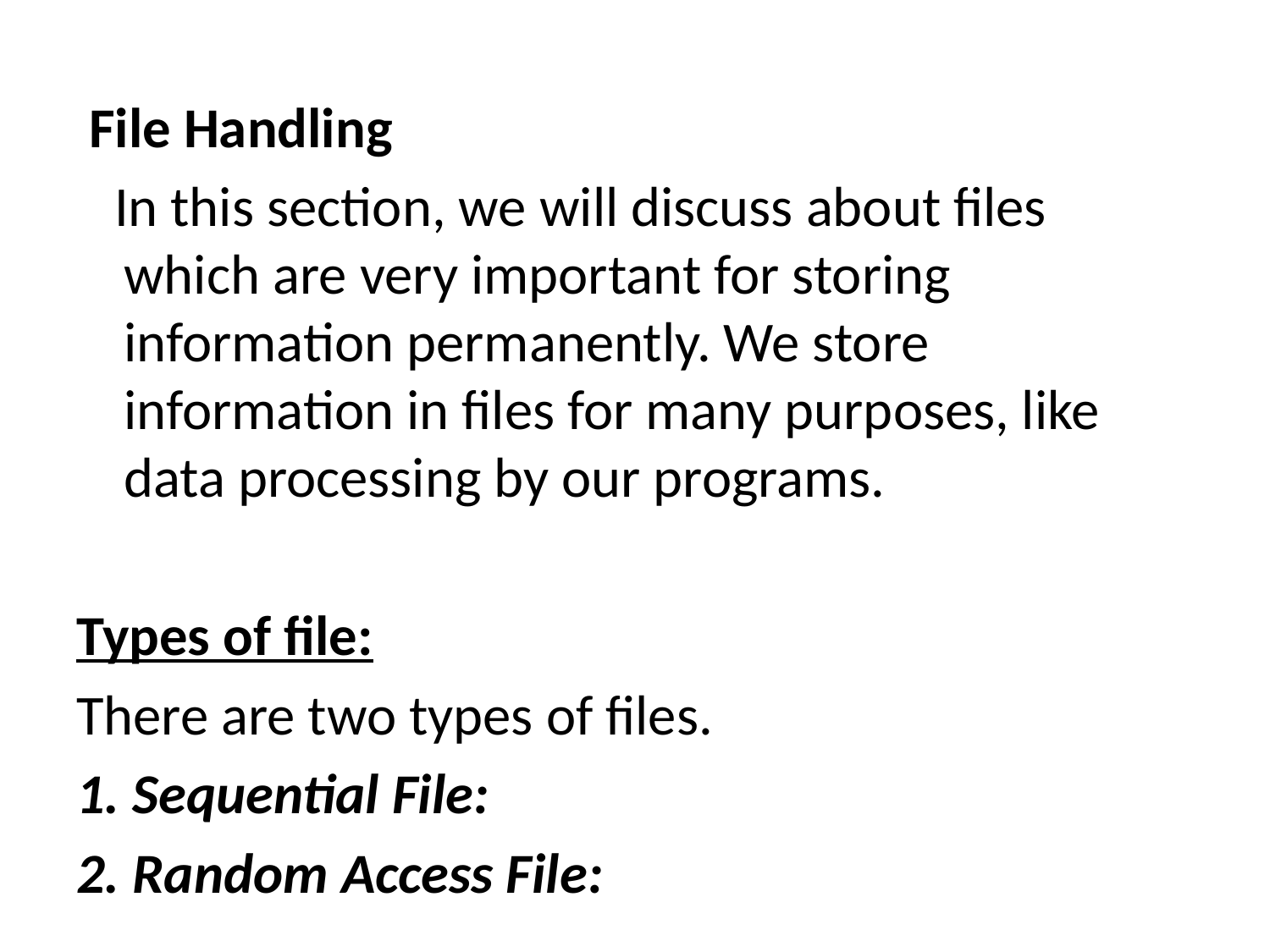

File Handling
   In this section, we will discuss about files which are very important for storing information permanently. We store information in files for many purposes, like data processing by our programs.

Types of file:
There are two types of files.
1. Sequential File:
2. Random Access File: